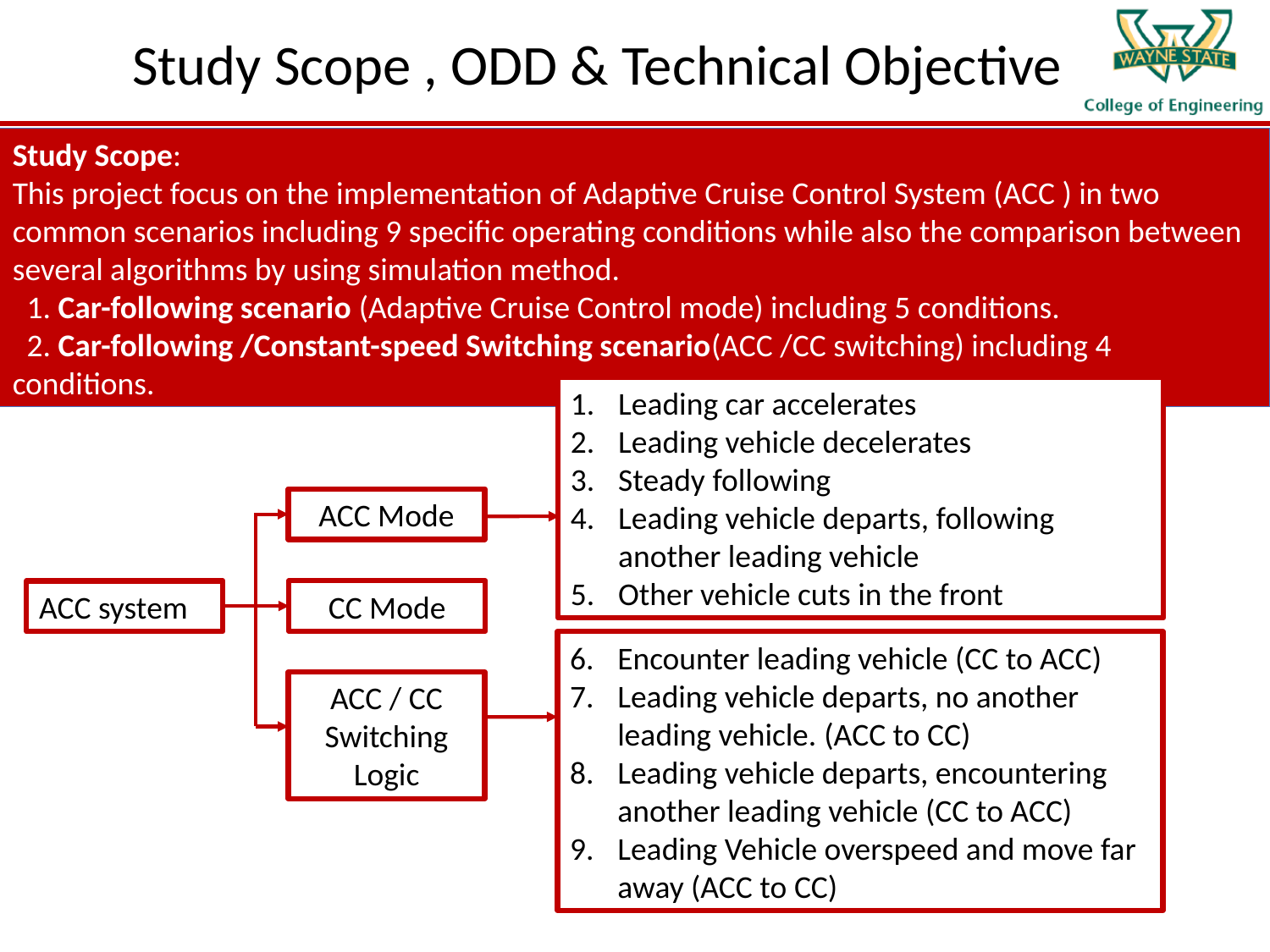

Study Scope , ODD & Technical Objective
Study Scope:
This project focus on the implementation of Adaptive Cruise Control System (ACC ) in two common scenarios including 9 specific operating conditions while also the comparison between several algorithms by using simulation method.
  1. Car-following scenario (Adaptive Cruise Control mode) including 5 conditions.
  2. Car-following /Constant-speed Switching scenario(ACC /CC switching) including 4 conditions.
Leading car accelerates
Leading vehicle decelerates
Steady following
Leading vehicle departs, following another leading vehicle
Other vehicle cuts in the front
ACC Mode
CC Mode
ACC system
Encounter leading vehicle (CC to ACC)
Leading vehicle departs, no another   leading vehicle. (ACC to CC)
Leading vehicle departs, encountering another leading vehicle (CC to ACC)
Leading Vehicle overspeed and move far away (ACC to CC)
ACC / CC Switching Logic